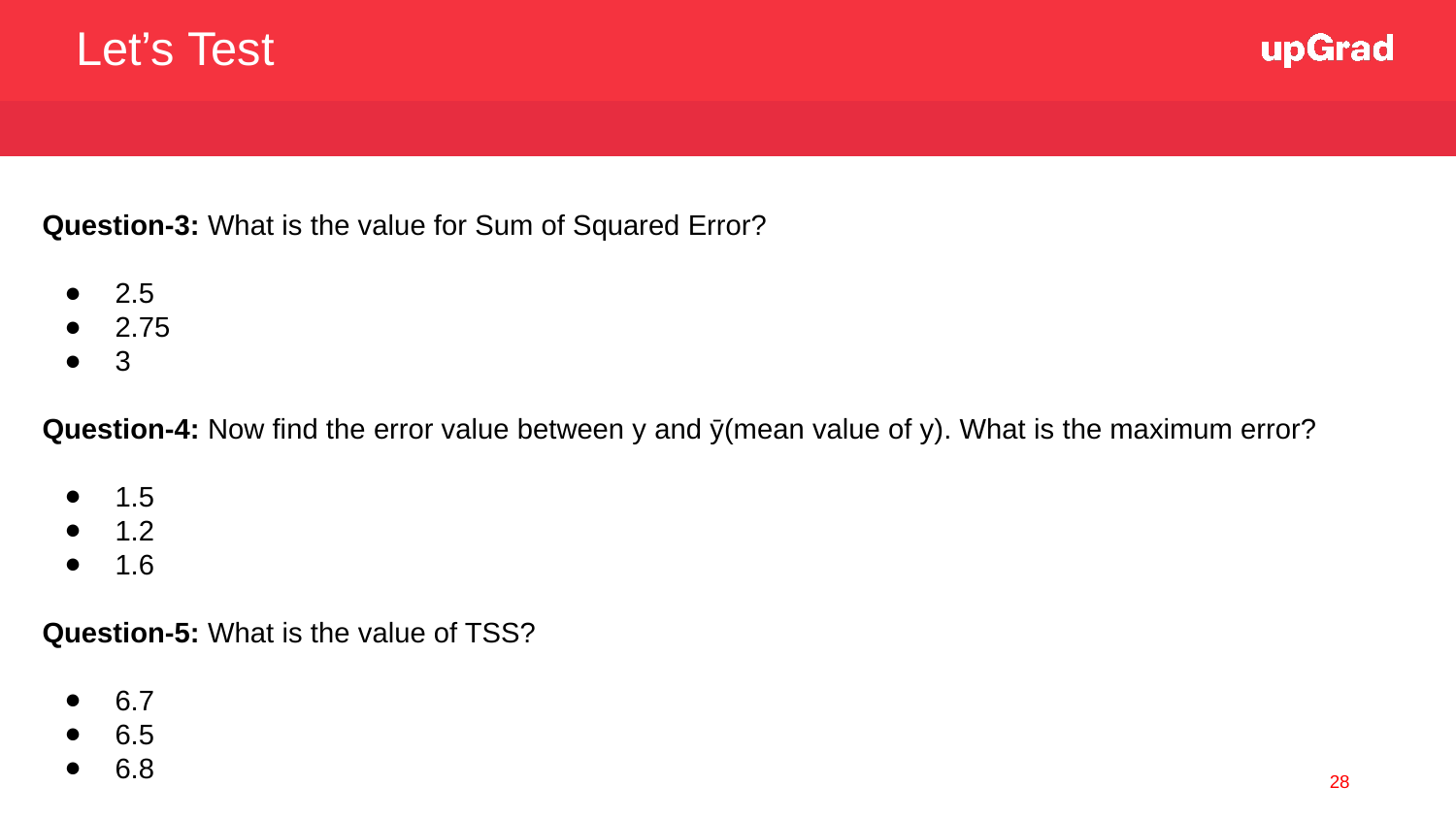

Let’s Test

Question-3: What is the value for Sum of Squared Error?

2.5
2.75
3

Question-4: Now find the error value between y and ӯ(mean value of y). What is the maximum error?

1.5
1.2
1.6

Question-5: What is the value of TSS?

6.7
6.5
6.8

28